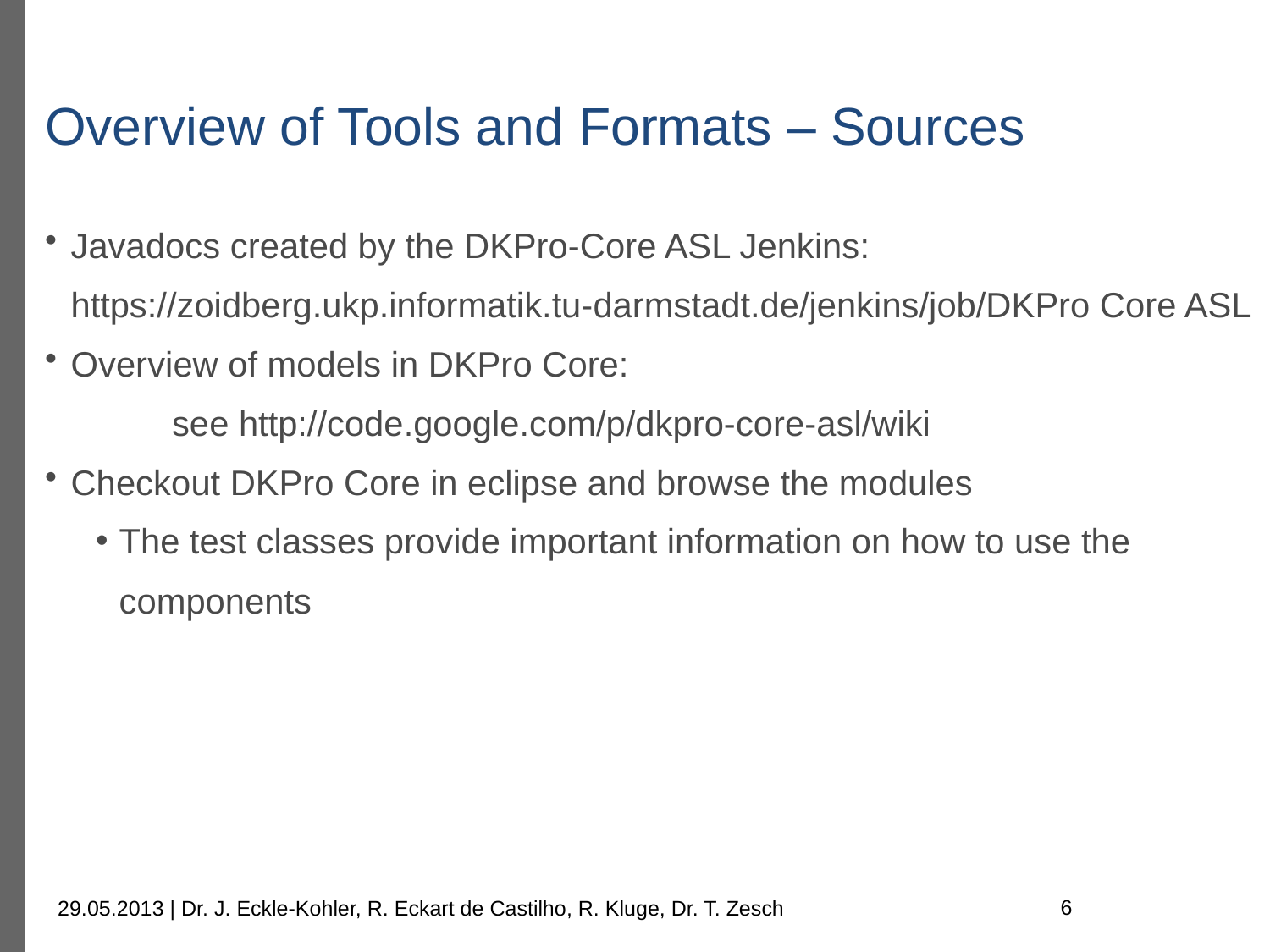

# Overview of Tools and Formats – Sources
Javadocs created by the DKPro-Core ASL Jenkins: https://zoidberg.ukp.informatik.tu-darmstadt.de/jenkins/job/DKPro Core ASL
Overview of models in DKPro Core:
	see http://code.google.com/p/dkpro-core-asl/wiki
Checkout DKPro Core in eclipse and browse the modules
The test classes provide important information on how to use the components
6
29.05.2013 | Dr. J. Eckle-Kohler, R. Eckart de Castilho, R. Kluge, Dr. T. Zesch